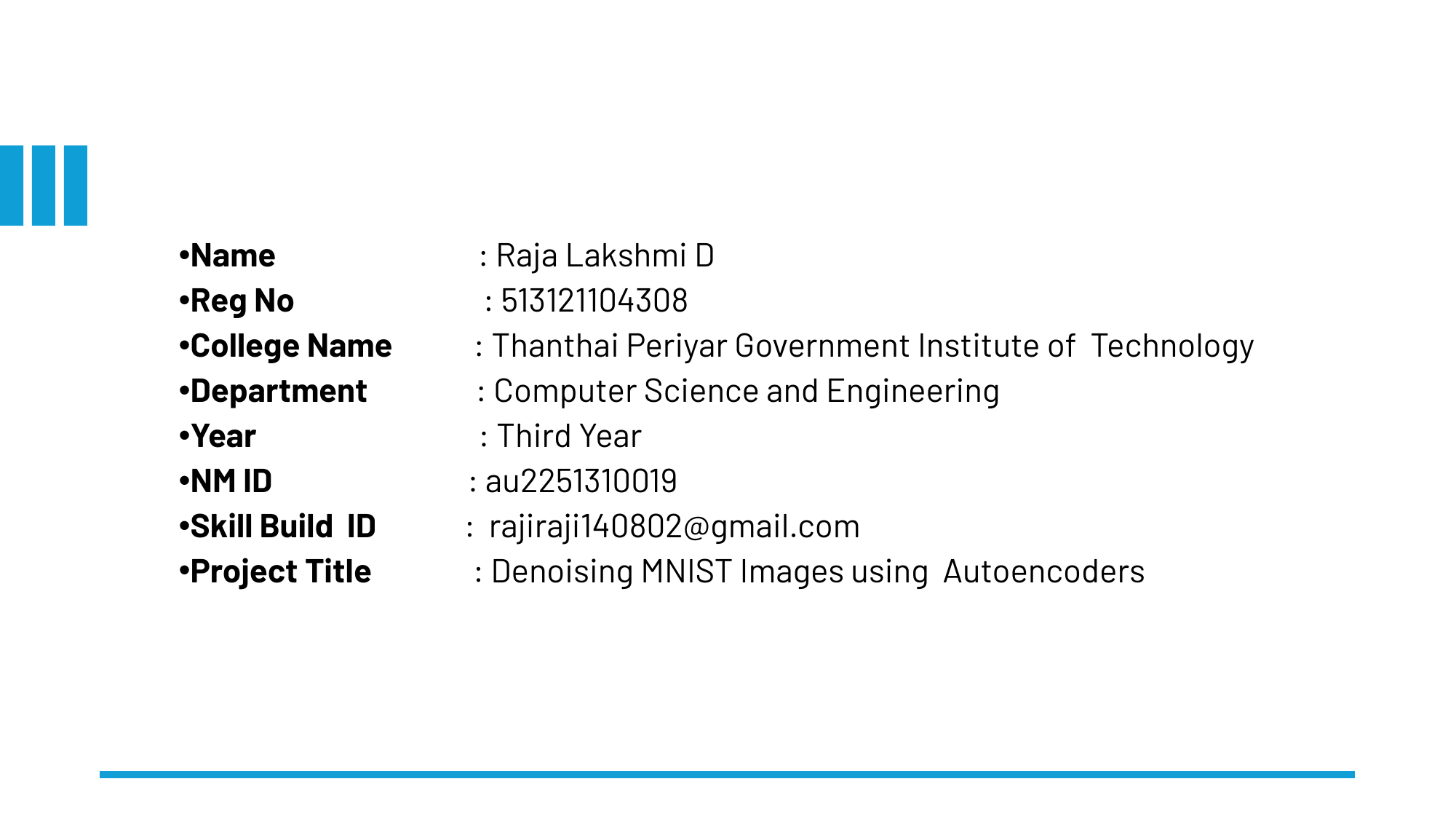

Name                              : Raja Lakshmi D
Reg No                            : 513121104308
College Name            : Thanthai Periyar Government Institute of  Technology
Department                : Computer Science and Engineering
Year                                 : Third Year
NM ID                             : au2251310019
Skill Build  ID             :  rajiraji140802@gmail.com
Project Title               : Denoising MNIST Images using  Autoencoders